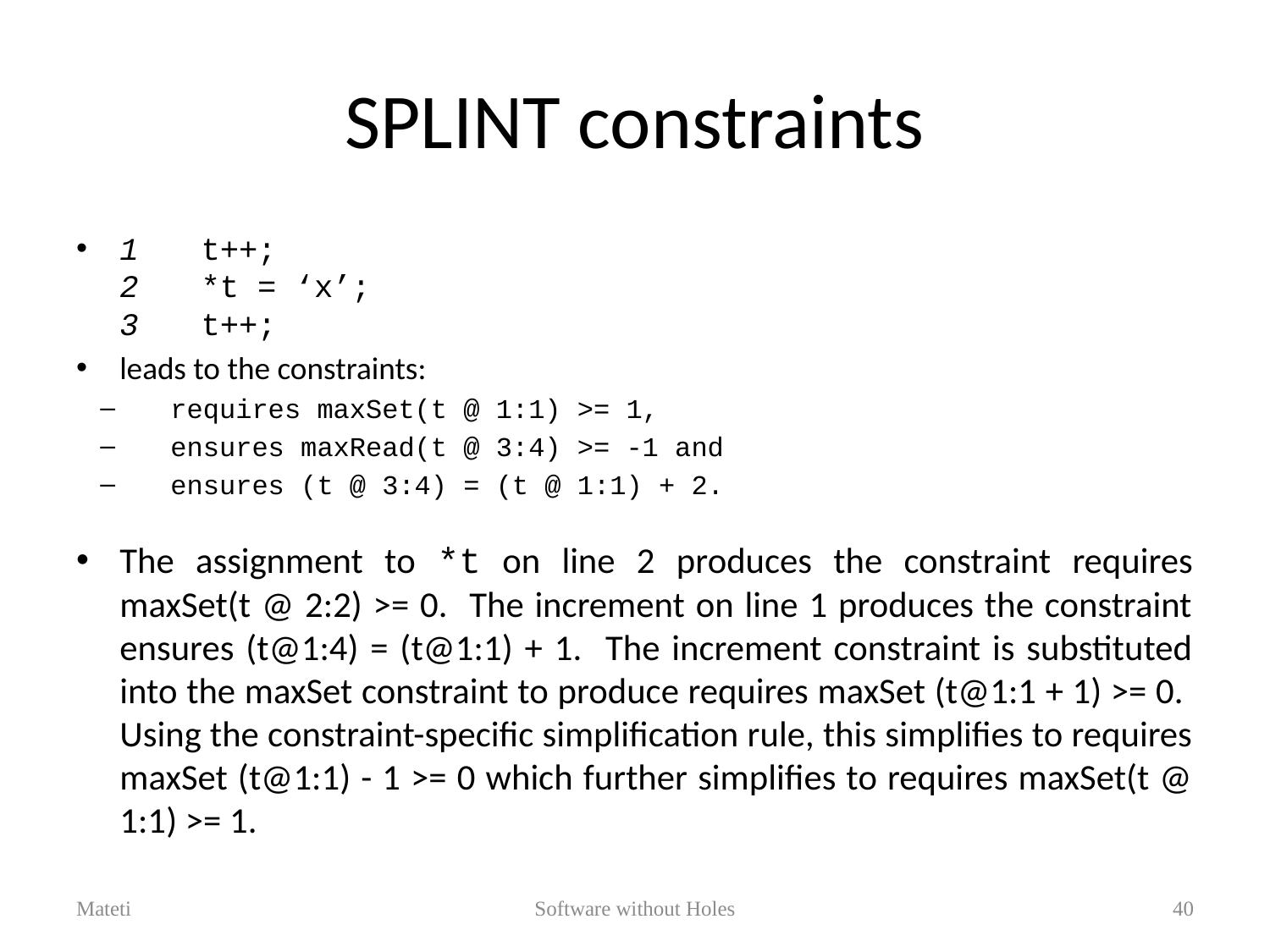

# SPLINT constraints
1	t++;
2	*t = ‘x’;
3	t++;
leads to the constraints:
requires maxSet(t @ 1:1) >= 1,
ensures maxRead(t @ 3:4) >= -1 and
ensures (t @ 3:4) = (t @ 1:1) + 2.

The assignment to *t on line 2 produces the constraint requires maxSet(t @ 2:2) >= 0.  The increment on line 1 produces the constraint ensures (t@1:4) = (t@1:1) + 1.  The increment constraint is substituted into the maxSet constraint to produce requires maxSet (t@1:1 + 1) >= 0.  Using the constraint-specific simplification rule, this simplifies to requires maxSet (t@1:1) - 1 >= 0 which further simplifies to requires maxSet(t @ 1:1) >= 1.

Mateti
Software without Holes
40